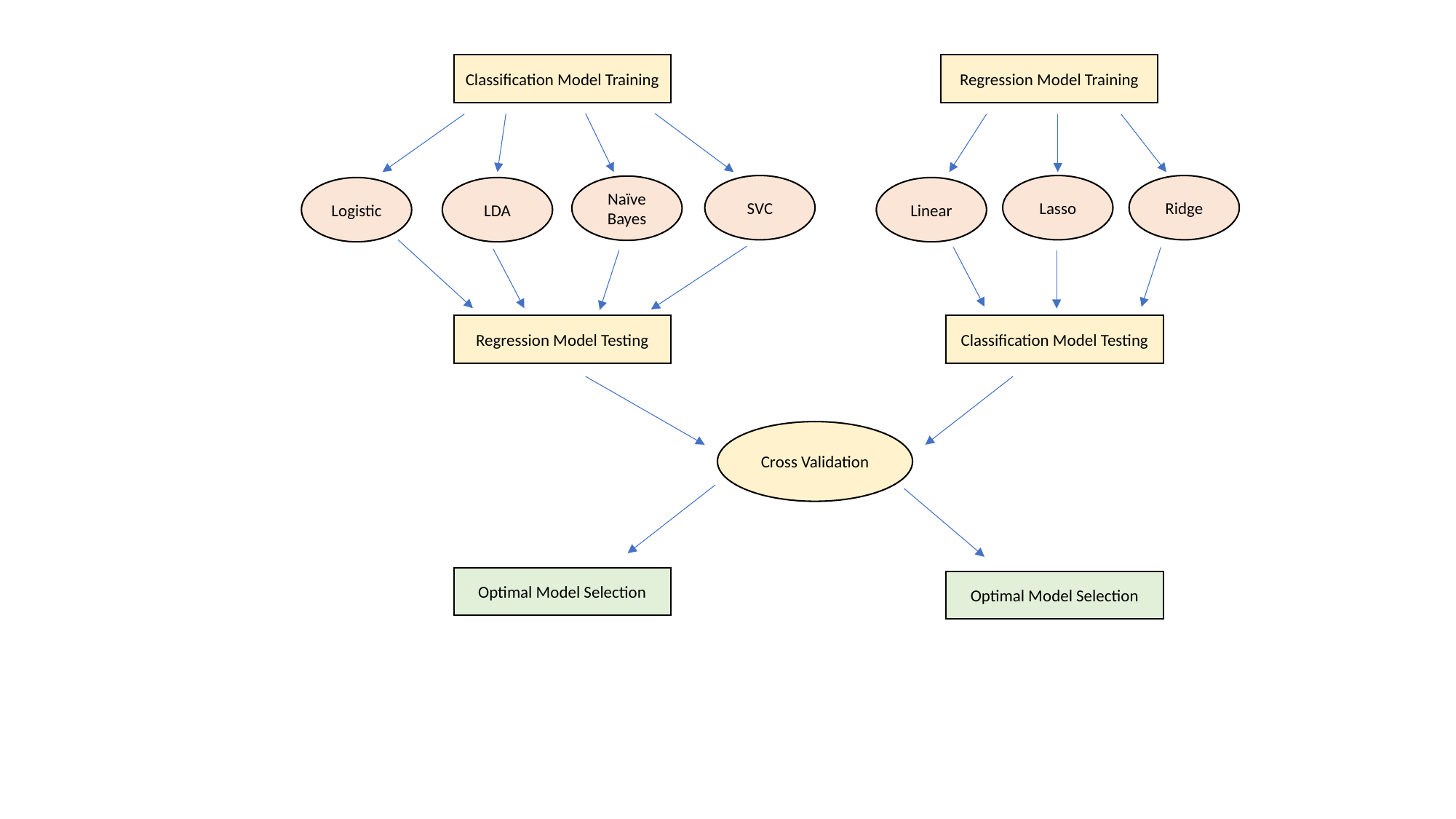

Classification Model Training
Regression Model Training
SVC
Lasso
Ridge
Naïve Bayes
Logistic
LDA
Linear
Regression Model Testing
Classification Model Testing
Cross Validation
Optimal Model Selection
Optimal Model Selection